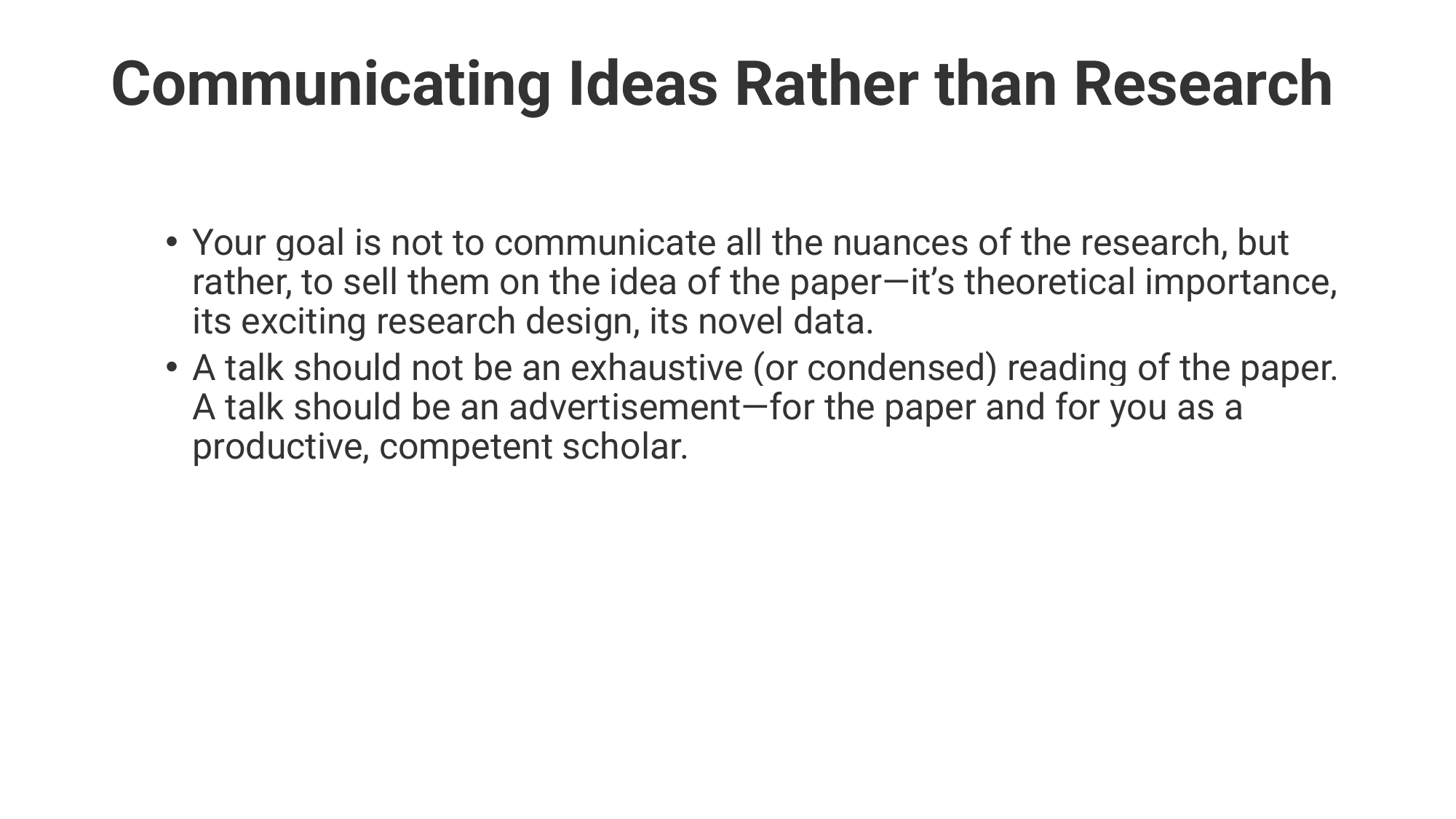

# Communicating Ideas Rather than Research
Your goal is not to communicate all the nuances of the research, but rather, to sell them on the idea of the paper—it’s theoretical importance, its exciting research design, its novel data.
A talk should not be an exhaustive (or condensed) reading of the paper. A talk should be an advertisement—for the paper and for you as a productive, competent scholar.